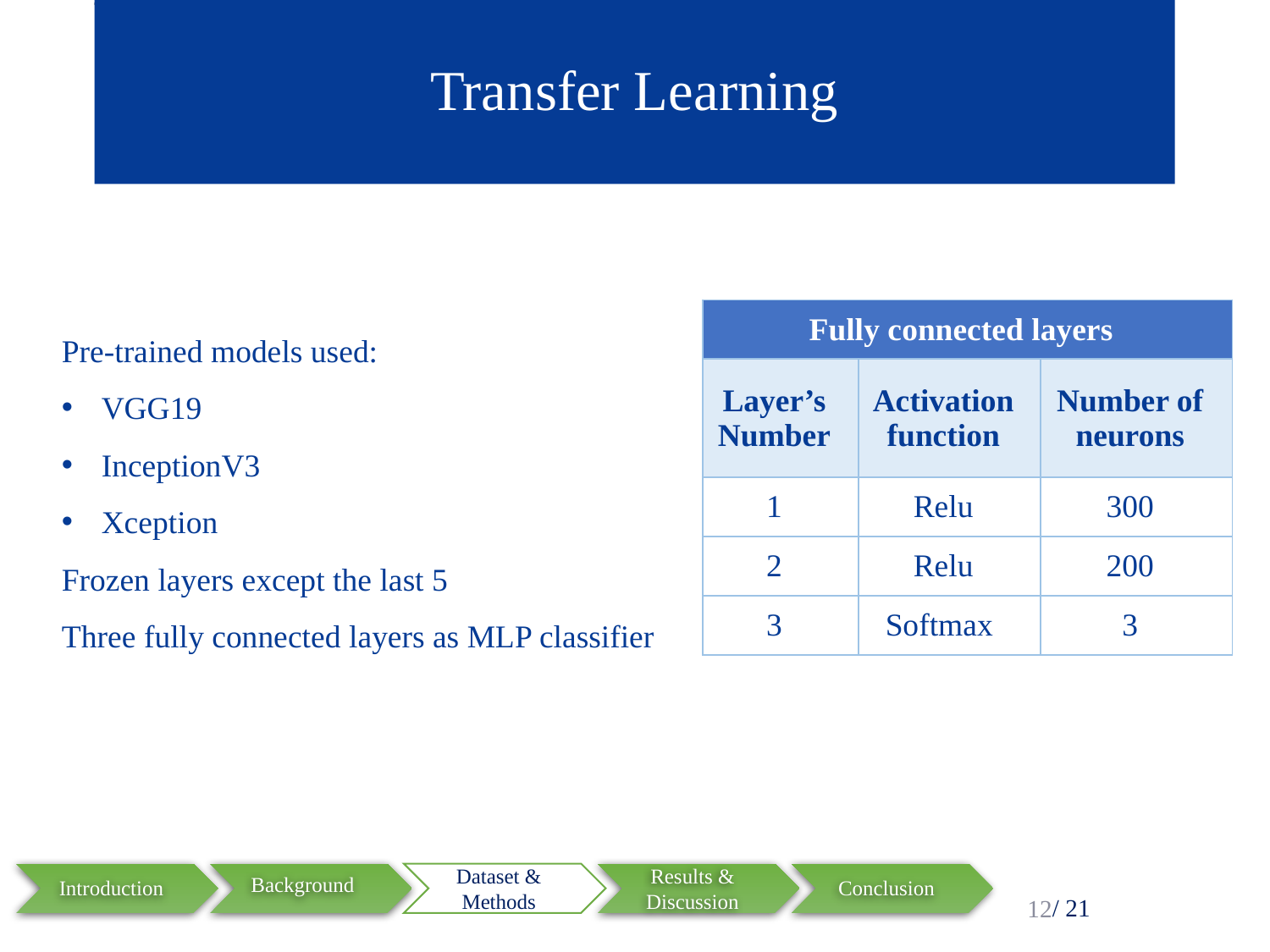

Transfer Learning
| Fully connected layers |  |  |
| --- | --- | --- |
| Layer’s Number | Activation function | Number of neurons |
| 1 | Relu | 300 |
| 2 | Relu | 200 |
| 3 | Softmax | 3 |
Pre-trained models used:
VGG19
InceptionV3
Xception
Frozen layers except the last 5
Three fully connected layers as MLP classifier

Results & Discussion

Dataset & Methods

Introduction

Background

Conclusion
12